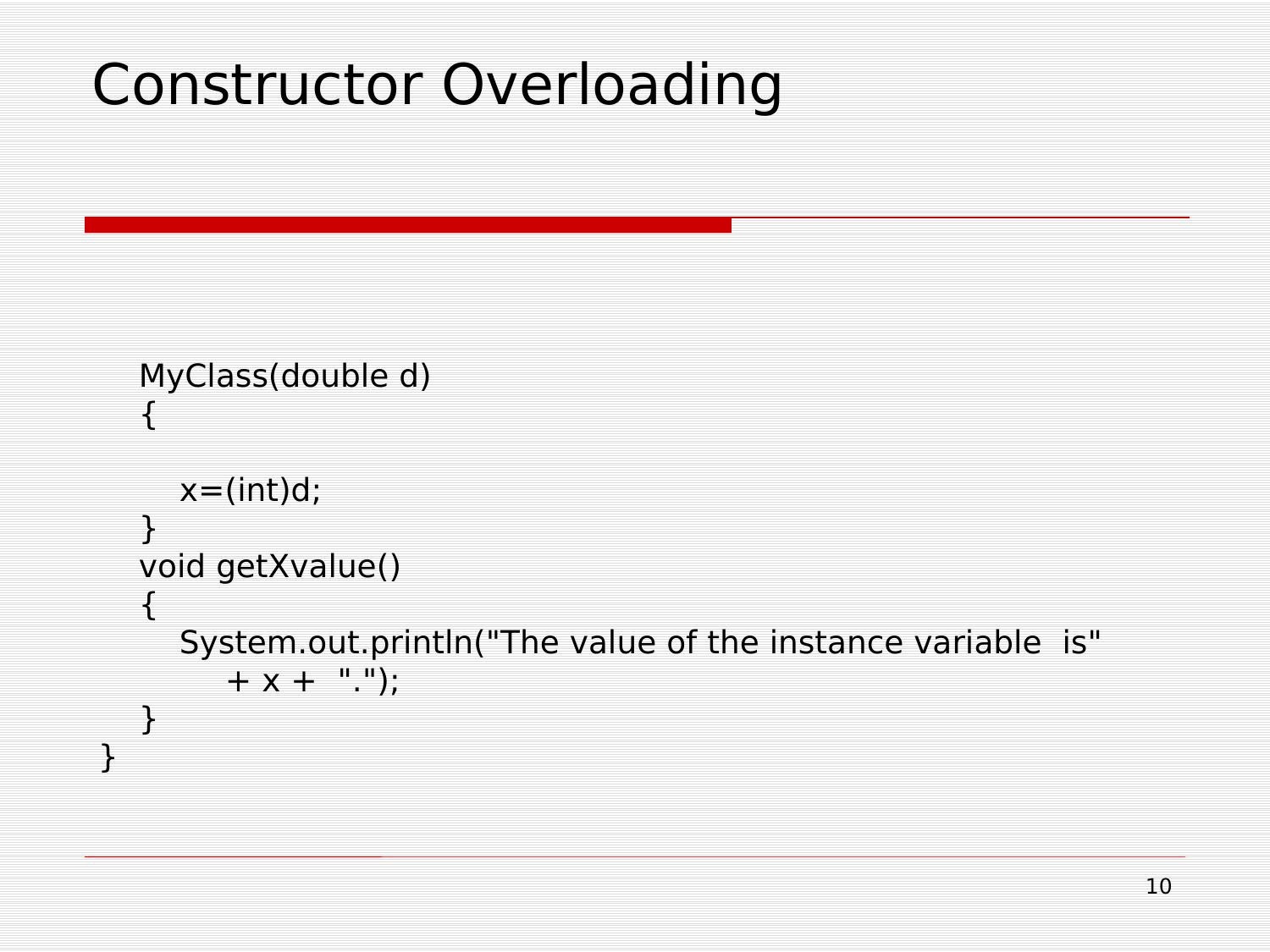

Constructor Overloading
    MyClass(double d)
    {

        x=(int)d;
    }
    void getXvalue()
    {
        System.out.println("The value of the instance variable  is"
	+ x +  ".");
    }
}
10